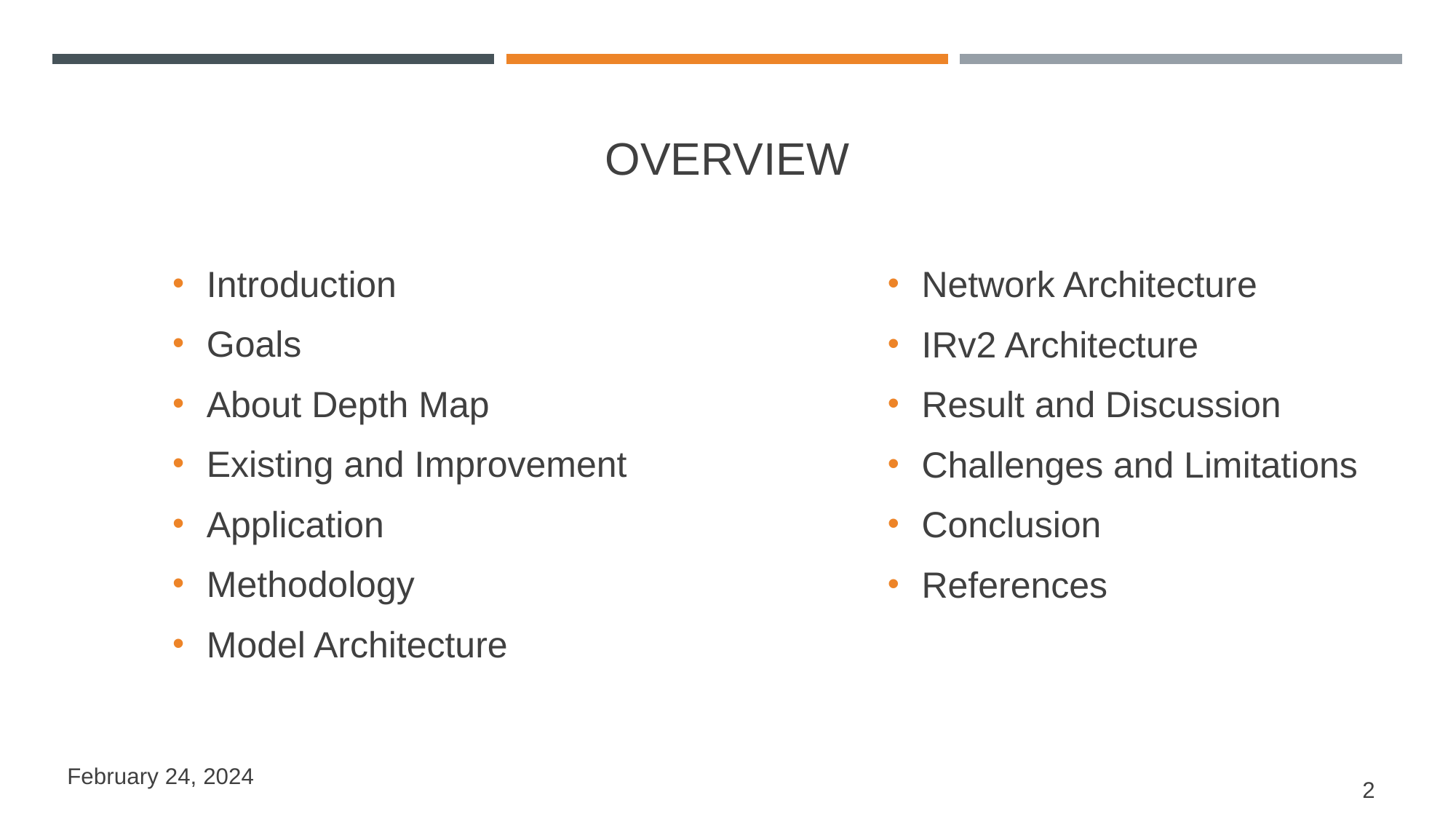

# Overview
Introduction
Goals
About Depth Map
Existing and Improvement
Application
Methodology
Model Architecture

Network Architecture
IRv2 Architecture
Result and Discussion
Challenges and Limitations
Conclusion
References

February 24, 2024
2